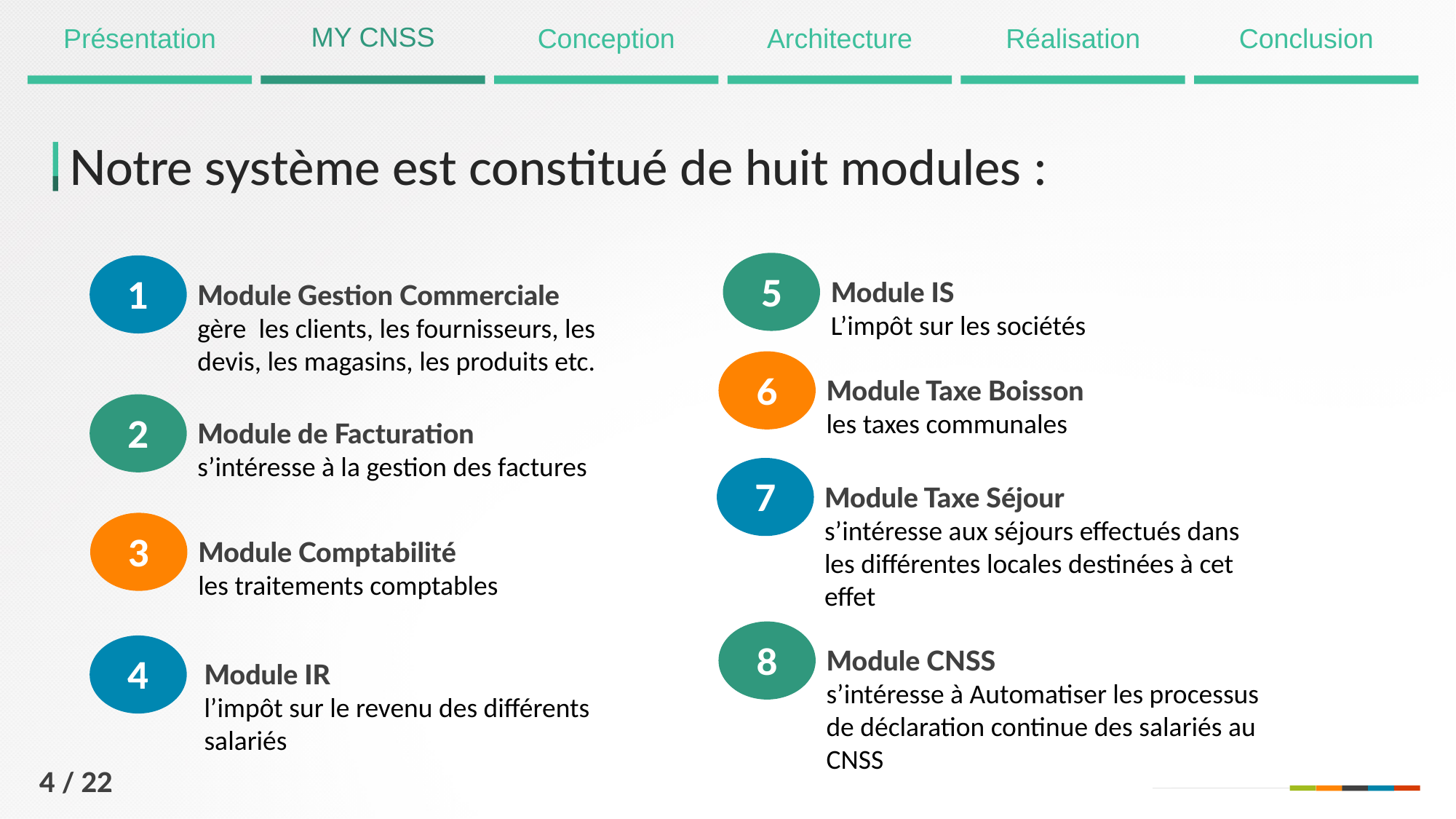

MY CNSS
Présentation

Conception
Architecture
Réalisation
Conclusion

Notre système est constitué de huit modules :

5
Module IS
L’impôt sur les sociétés
1
Module Gestion Commerciale
gère  les clients, les fournisseurs, les devis, les magasins, les produits etc.
6
Module Taxe Boisson
les taxes communales
2
Module de Facturation
s’intéresse à la gestion des factures
7
Module Taxe Séjour
s’intéresse aux séjours effectués dans les différentes locales destinées à cet effet
3
Module Comptabilité
les traitements comptables
8
Module CNSS
s’intéresse à Automatiser les processus de déclaration continue des salariés au CNSS
4
Module IR
l’impôt sur le revenu des différents salariés
4 / 22